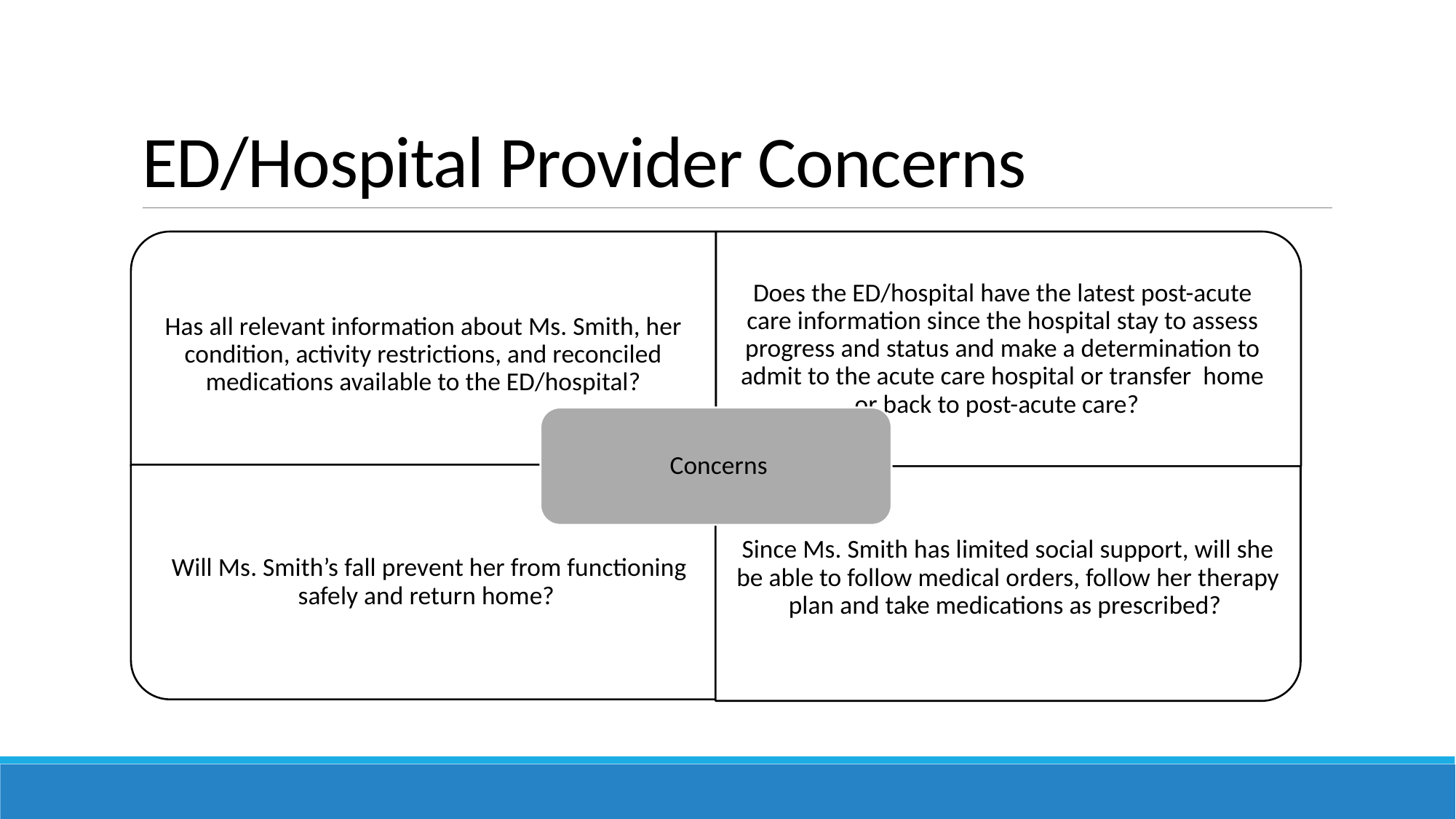

# ED/Hospital Provider Concerns
Has all relevant information about Ms. Smith, her condition, activity restrictions, and reconciled medications available to the ED/hospital?
Does the ED/hospital have the latest post-acute care information since the hospital stay to assess progress and status and make a determination to admit to the acute care hospital or transfer  home or back to post-acute care?
Will Ms. Smith’s fall prevent her from functioning safely and return home?
Since Ms. Smith has limited social support, will she be able to follow medical orders, follow her therapy plan and take medications as prescribed?
Concerns